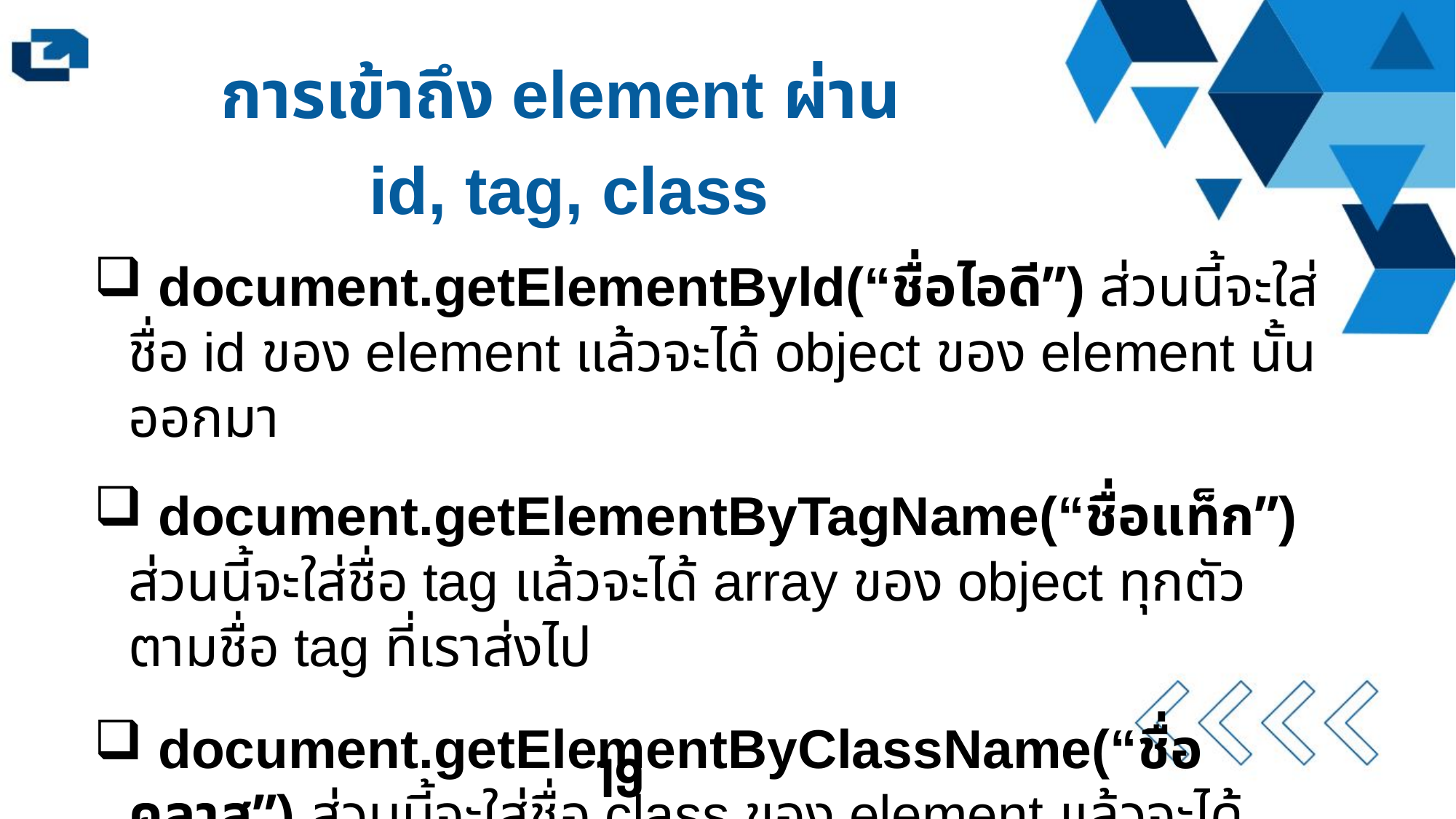

การเข้าถึง element ผ่าน
id, tag, class
 document.getElementByld(“ชื่อไอดี”) ส่วนนี้จะใส่ชื่อ id ของ element แล้วจะได้ object ของ element นั้นออกมา

 document.getElementByTagName(“ชื่อแท็ก”) ส่วนนี้จะใส่ชื่อ tag แล้วจะได้ array ของ object ทุกตัวตามชื่อ tag ที่เราส่งไป

 document.getElementByClassName(“ชื่อคลาส”) ส่วนนี้จะใส่ชื่อ class ของ element แล้วจะได้ array ของ object ที่มี class ตามที่เราเรียกไปออกมา

19